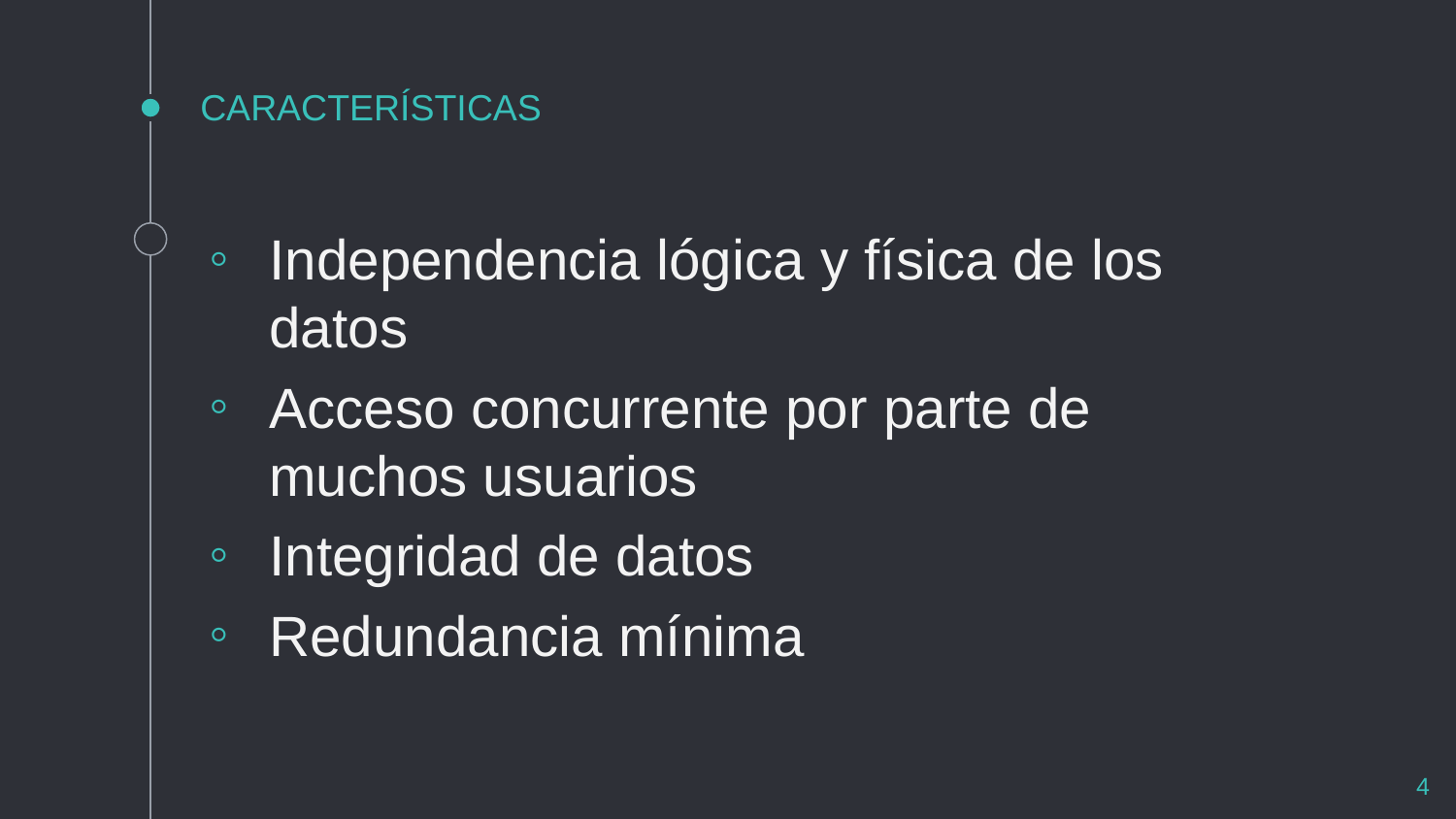

# CARACTERÍSTICAS
Independencia lógica y física de los datos
Acceso concurrente por parte de muchos usuarios
Integridad de datos
Redundancia mínima
4